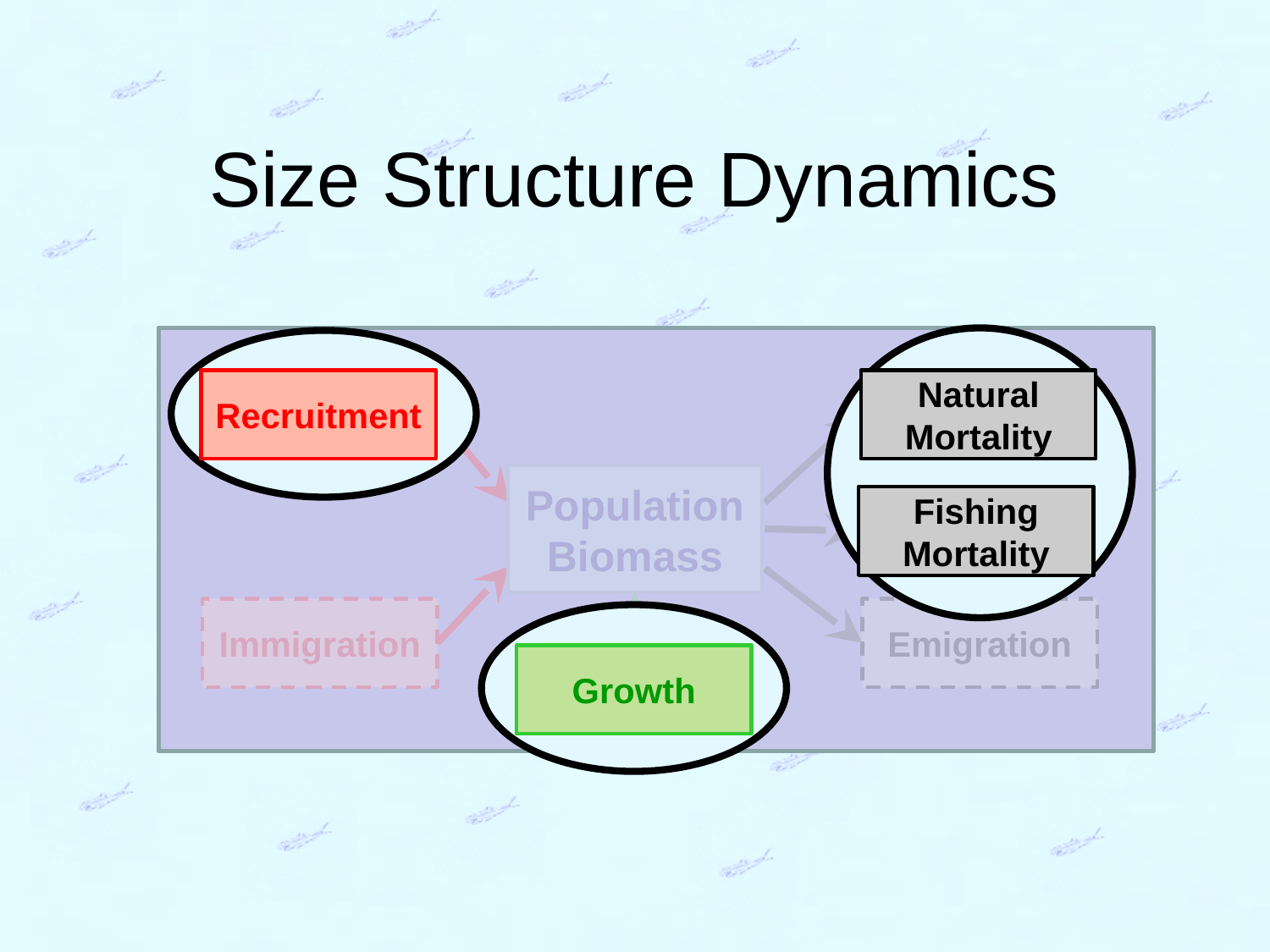

# Size Structure Dynamics

Recruitment
Natural Mortality
Population
Biomass
Fishing Mortality
Immigration
Emigration

Growth